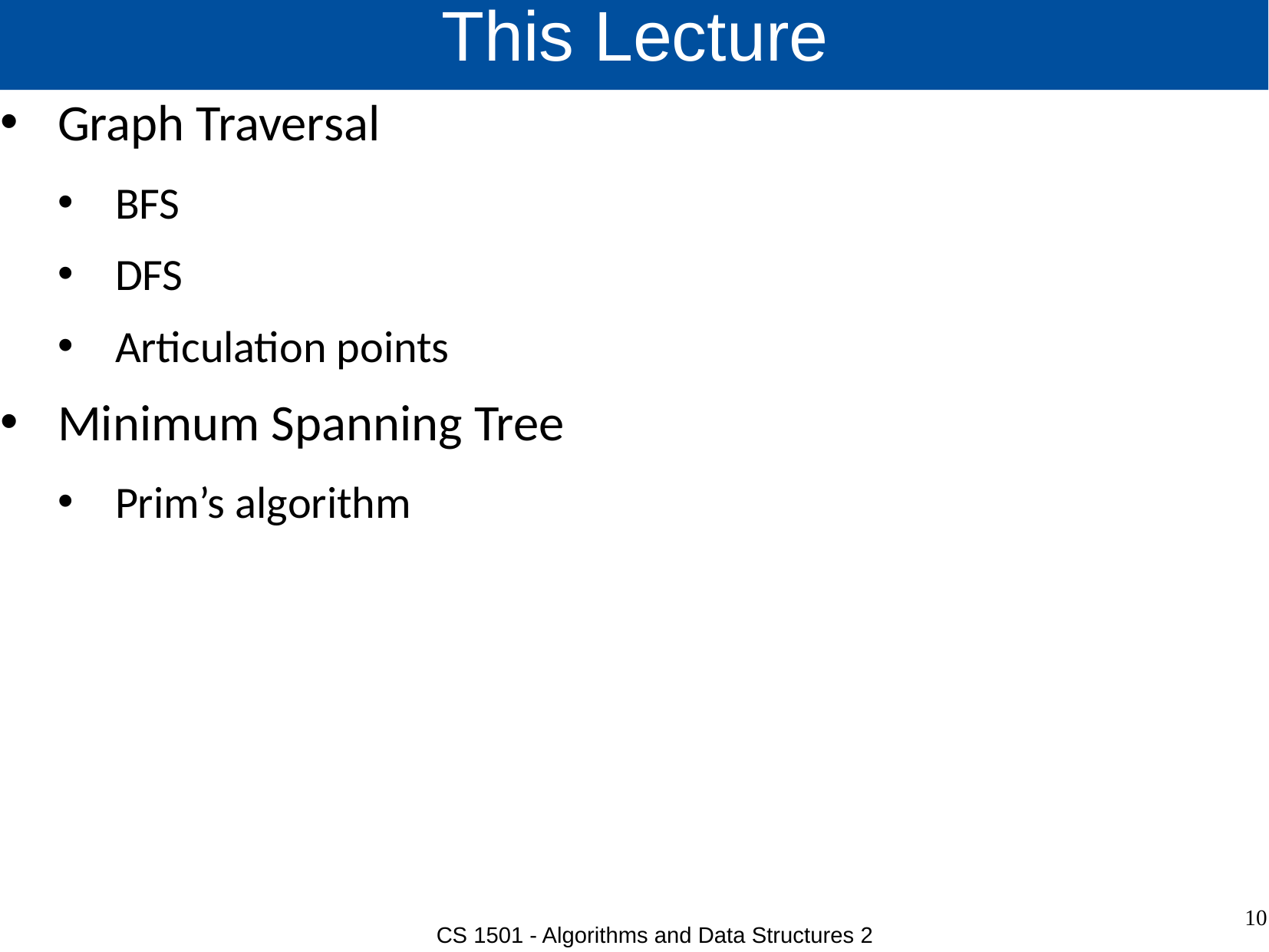

# This Lecture
Graph Traversal
BFS
DFS
Articulation points
Minimum Spanning Tree
Prim’s algorithm

10
CS 1501 - Algorithms and Data Structures 2